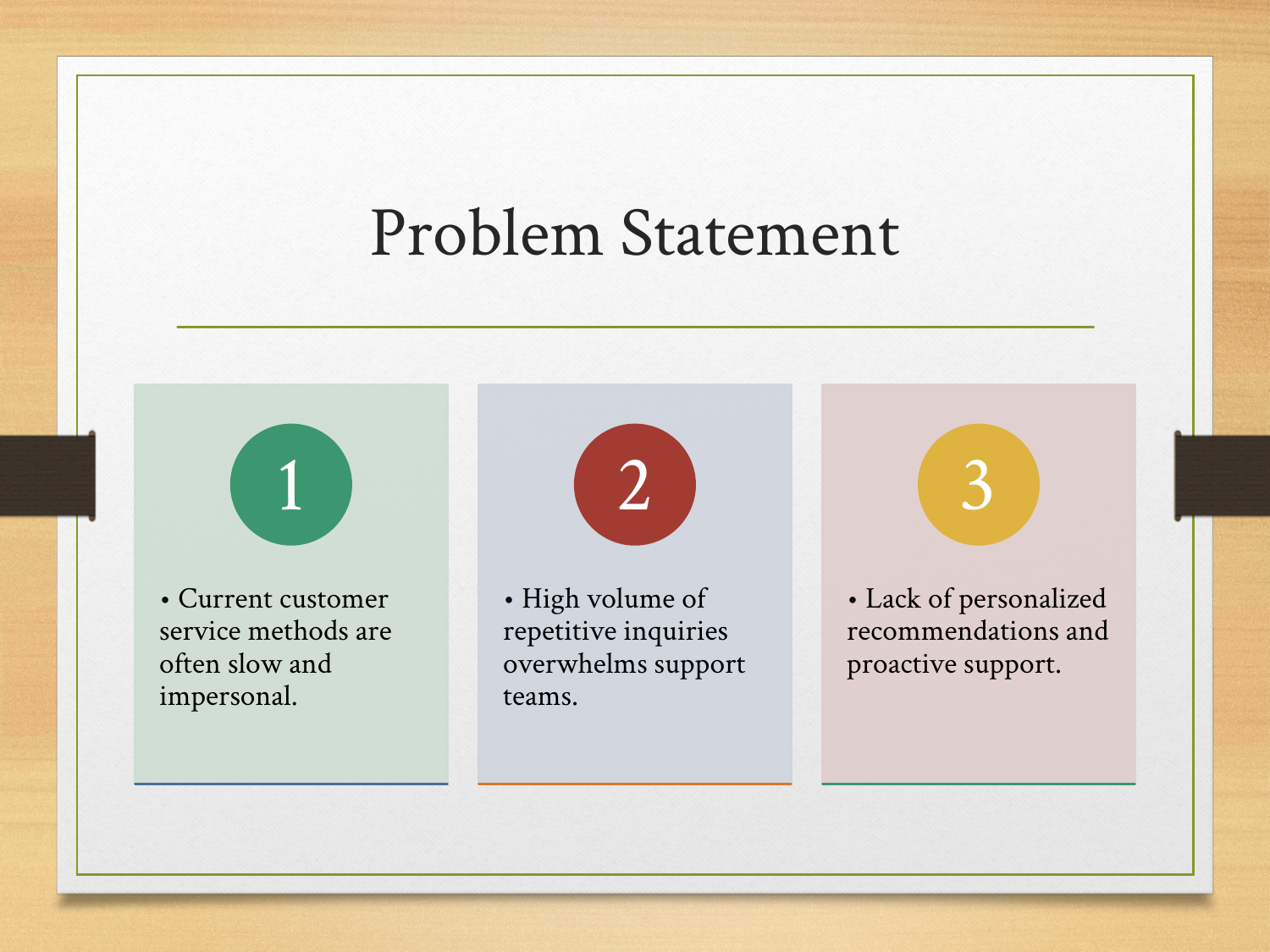

# Problem Statement
• Current customer service methods are often slow and impersonal.
1
• High volume of repetitive inquiries overwhelms support teams.
2
• Lack of personalized recommendations and proactive support.
3